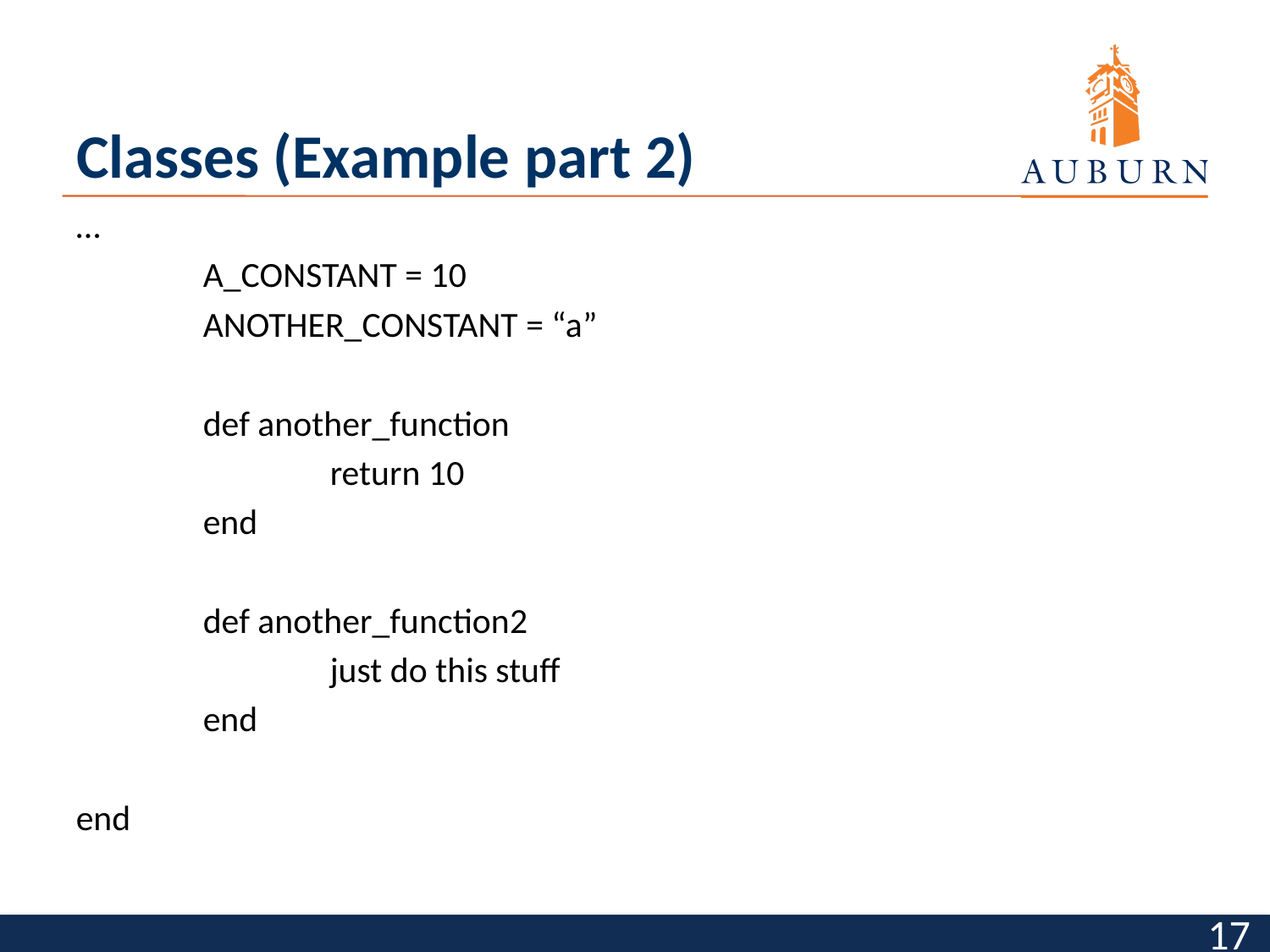

# Classes (Example part 2)
…
	A_CONSTANT = 10
	ANOTHER_CONSTANT = “a”

	def another_function
		return 10
	end

	def another_function2
		just do this stuff
	end

end

17